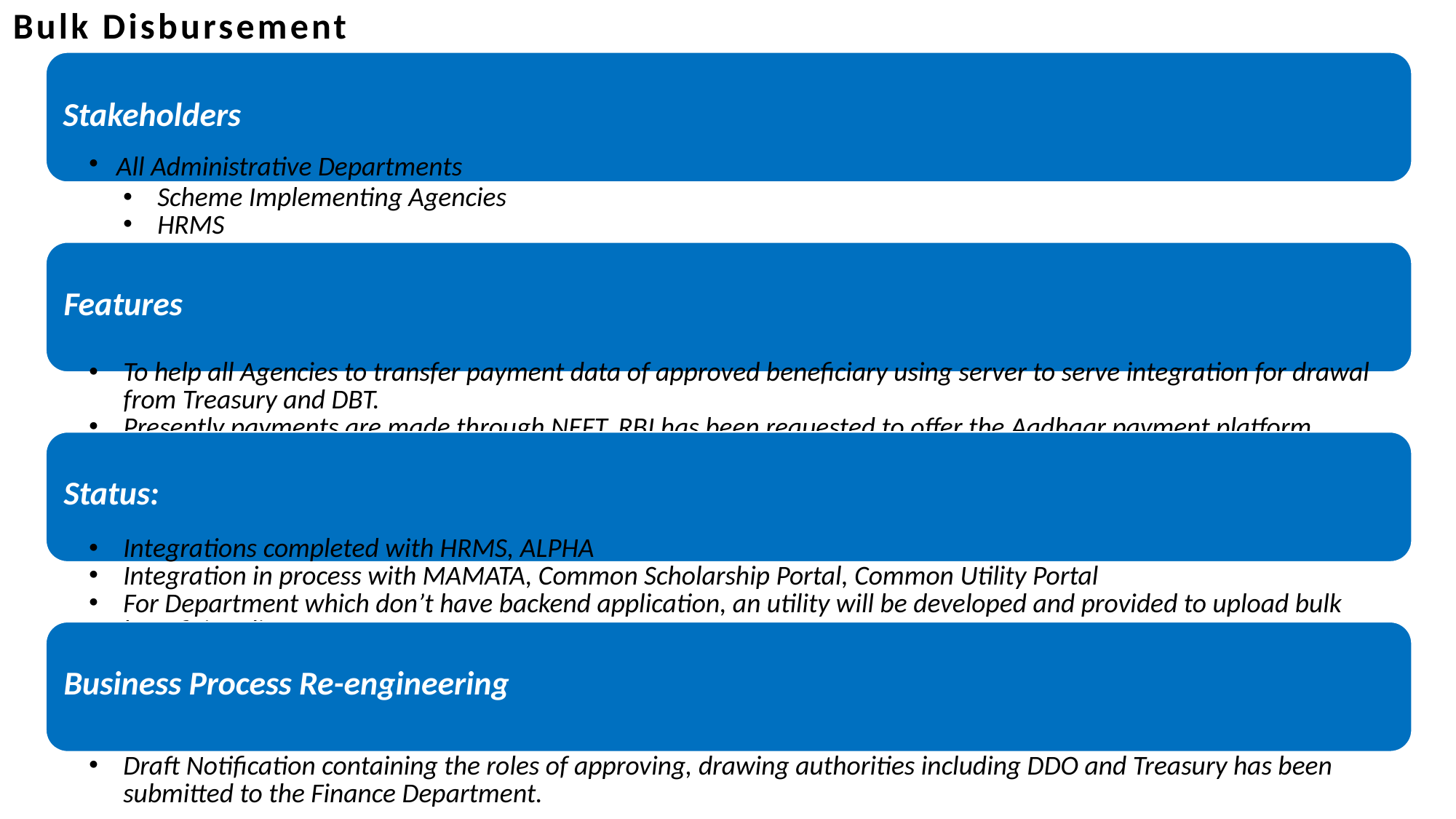

# Bulk Disbursement
Stakeholders
All Administrative Departments
Features
To help all Agencies to transfer payment data of approved beneficiary using server to serve integration for drawal from Treasury and DBT.
Status:
Integrations completed with HRMS, ALPHA
Business Process Re-engineering
Draft Notification containing the roles of approving, drawing authorities including DDO and Treasury has been submitted to the Finance Department.
Scheme Implementing Agencies
HRMS
Common Utility Portal for Electricity dues
Presently payments are made through NEFT. RBI has been requested to offer the Aadhaar payment platform.
Integration in process with MAMATA, Common Scholarship Portal, Common Utility Portal
For Department which don’t have backend application, an utility will be developed and provided to upload bulk beneficiary list to IFMS